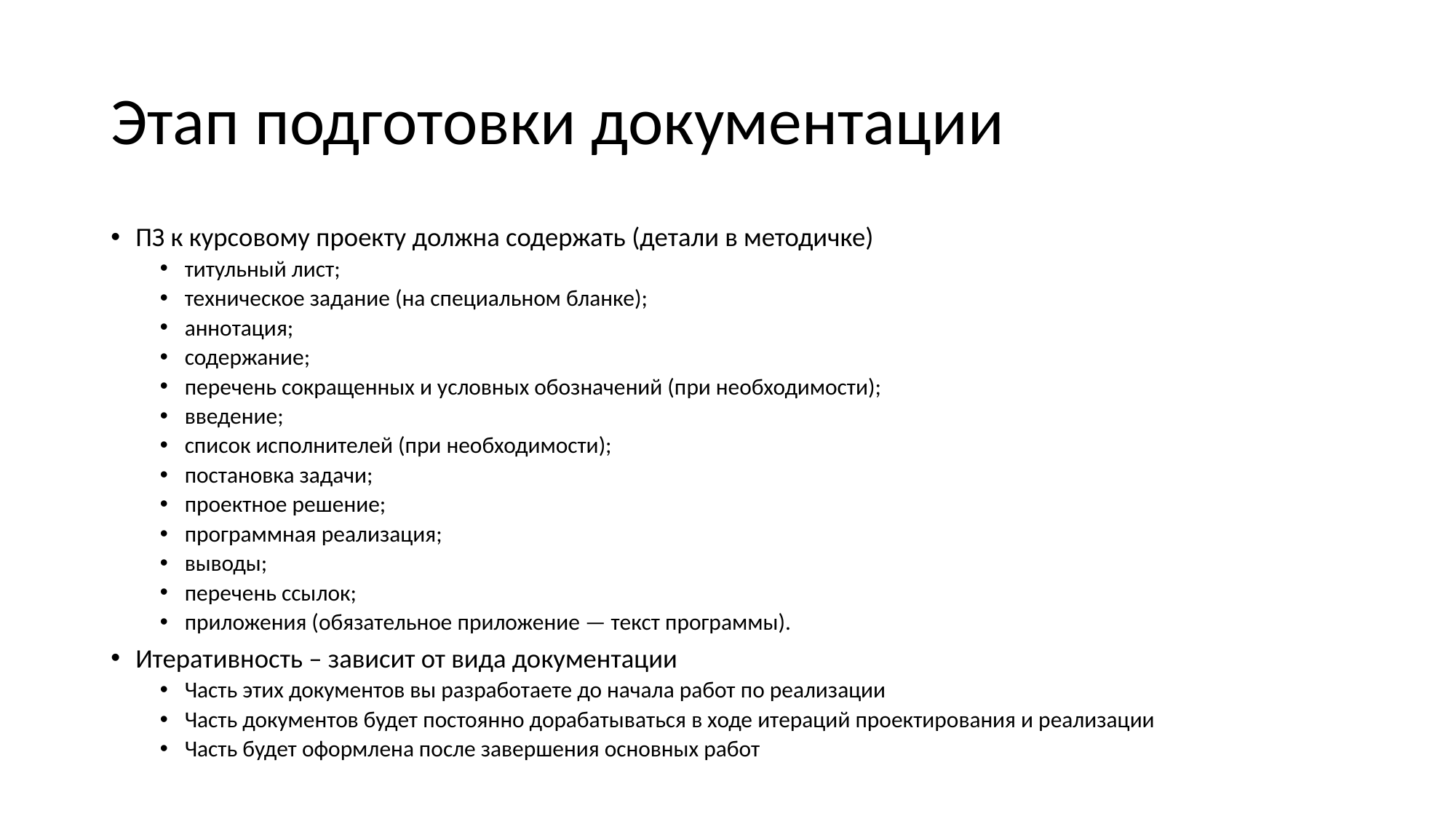

# Этап подготовки документации
ПЗ к курсовому проекту должна содержать (детали в методичке)
титульный лист;
техническое задание (на специальном бланке);
аннотация;
содержание;
перечень сокращенных и условных обозначений (при необходимости);
введение;
список исполнителей (при необходимости);
постановка задачи;
проектное решение;
программная реализация;
выводы;
перечень ссылок;
приложения (обязательное приложение — текст программы).
Итеративность – зависит от вида документации
Часть этих документов вы разработаете до начала работ по реализации
Часть документов будет постоянно дорабатываться в ходе итераций проектирования и реализации
Часть будет оформлена после завершения основных работ